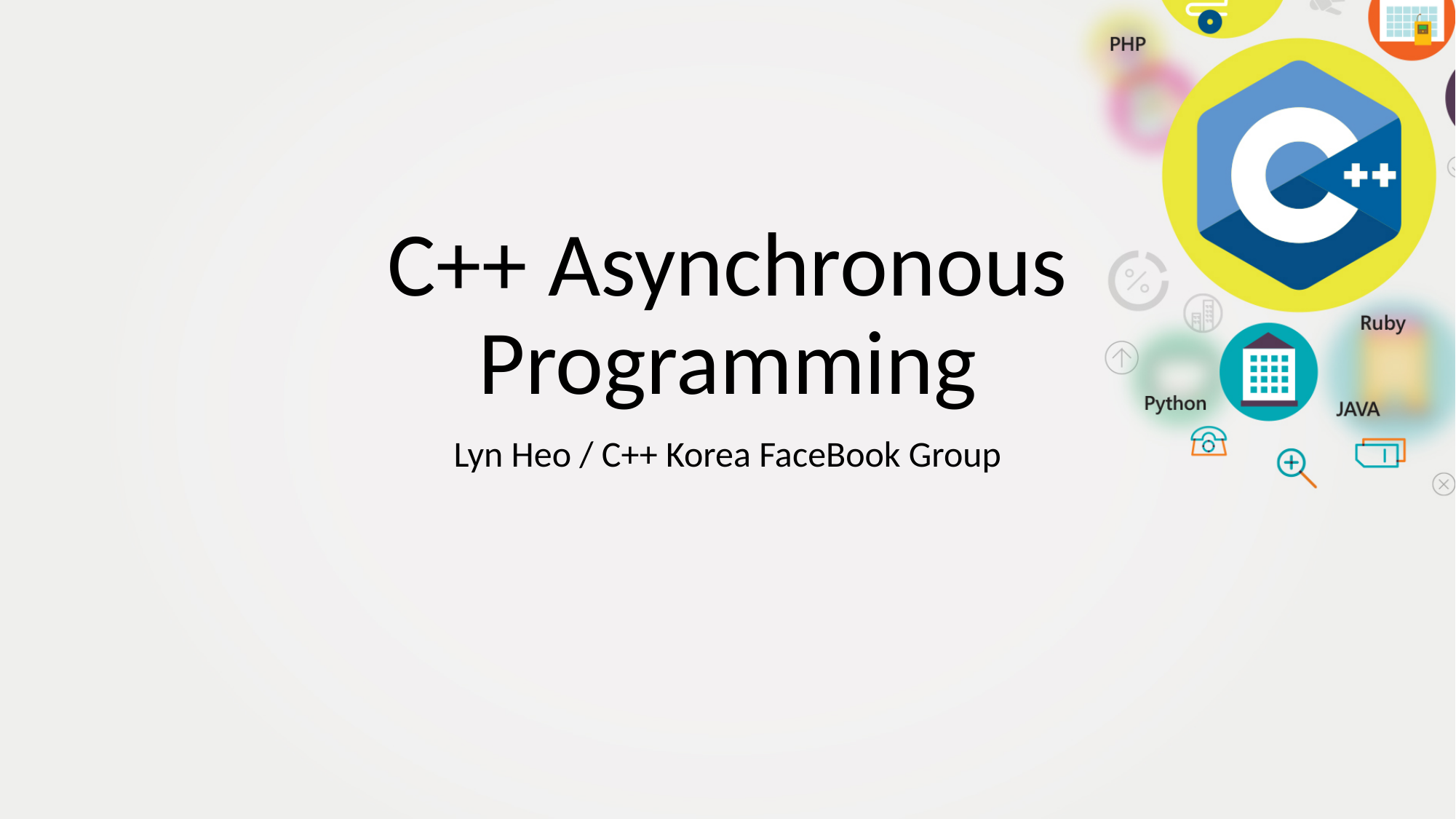

# C++ Asynchronous Programming
Lyn Heo / C++ Korea FaceBook Group